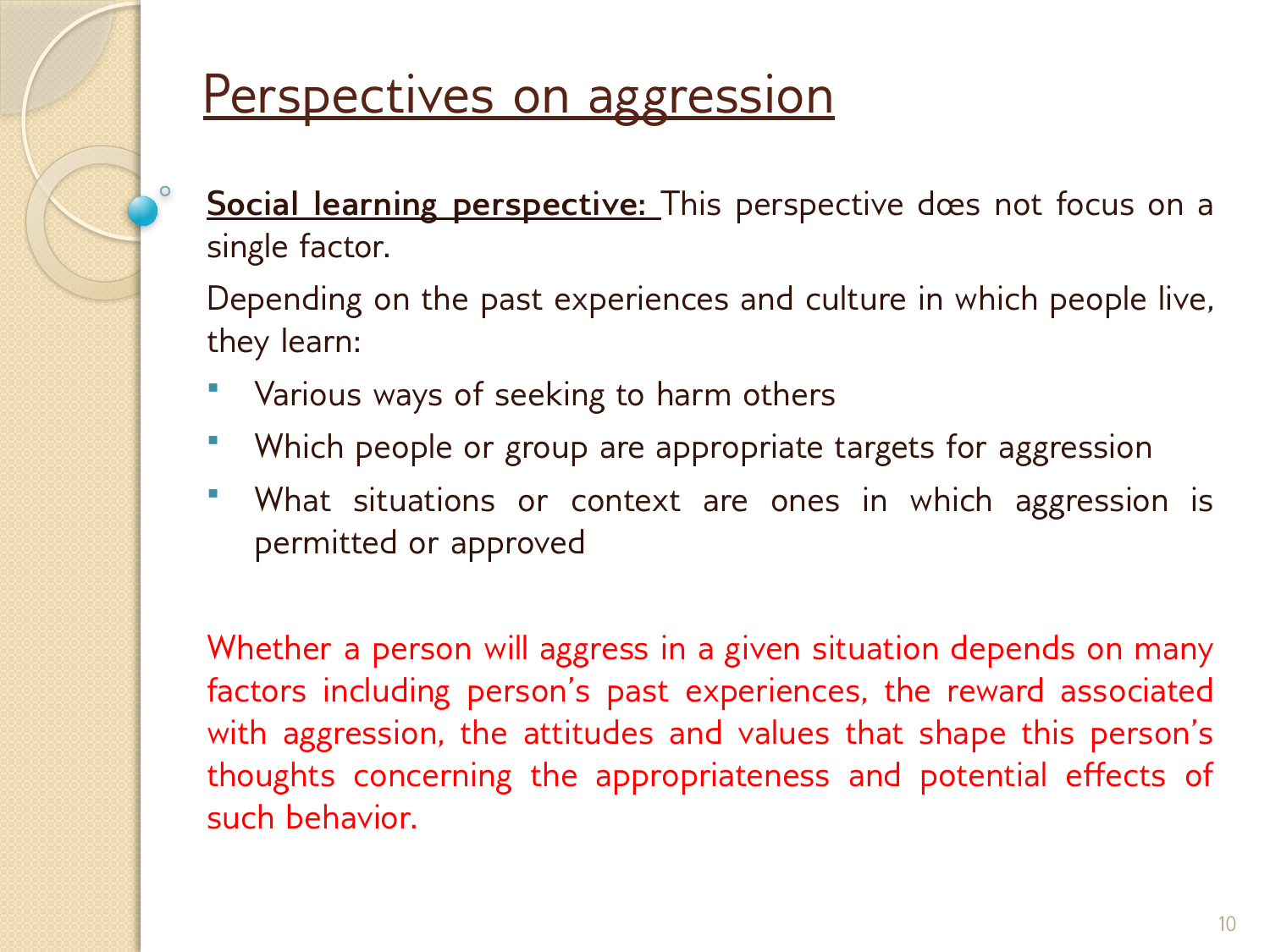

# Perspectives on aggression
Social learning perspective: This perspective does not focus on a single factor.
Depending on the past experiences and culture in which people live, they learn:
Various ways of seeking to harm others
Which people or group are appropriate targets for aggression
What situations or context are ones in which aggression is permitted or approved

Whether a person will aggress in a given situation depends on many factors including person’s past experiences, the reward associated with aggression, the attitudes and values that shape this person’s thoughts concerning the appropriateness and potential effects of such behavior.

10